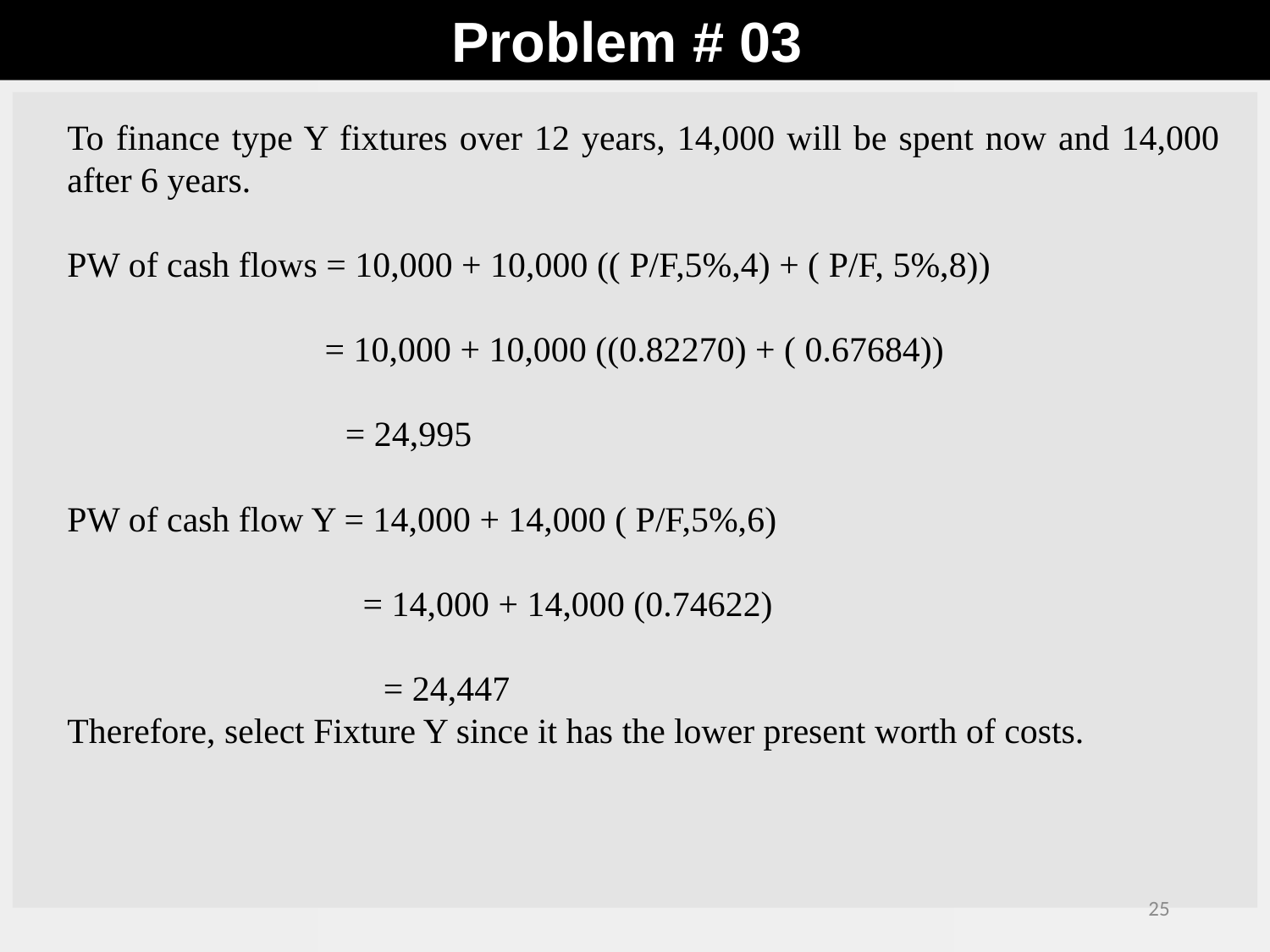

Problem # 03

To finance type Y fixtures over 12 years, 14,000 will be spent now and 14,000 after 6 years.

PW of cash flows = 10,000 + 10,000 (( P/F,5%,4) + ( P/F, 5%,8))

                             = 10,000 + 10,000 ((0.82270) + ( 0.67684))

	                 = 24,995

PW of cash flow Y = 14,000 + 14,000 ( P/F,5%,6)

  	                   = 14,000 + 14,000 (0.74622)

		       = 24,447
Therefore, select Fixture Y since it has the lower present worth of costs.
25